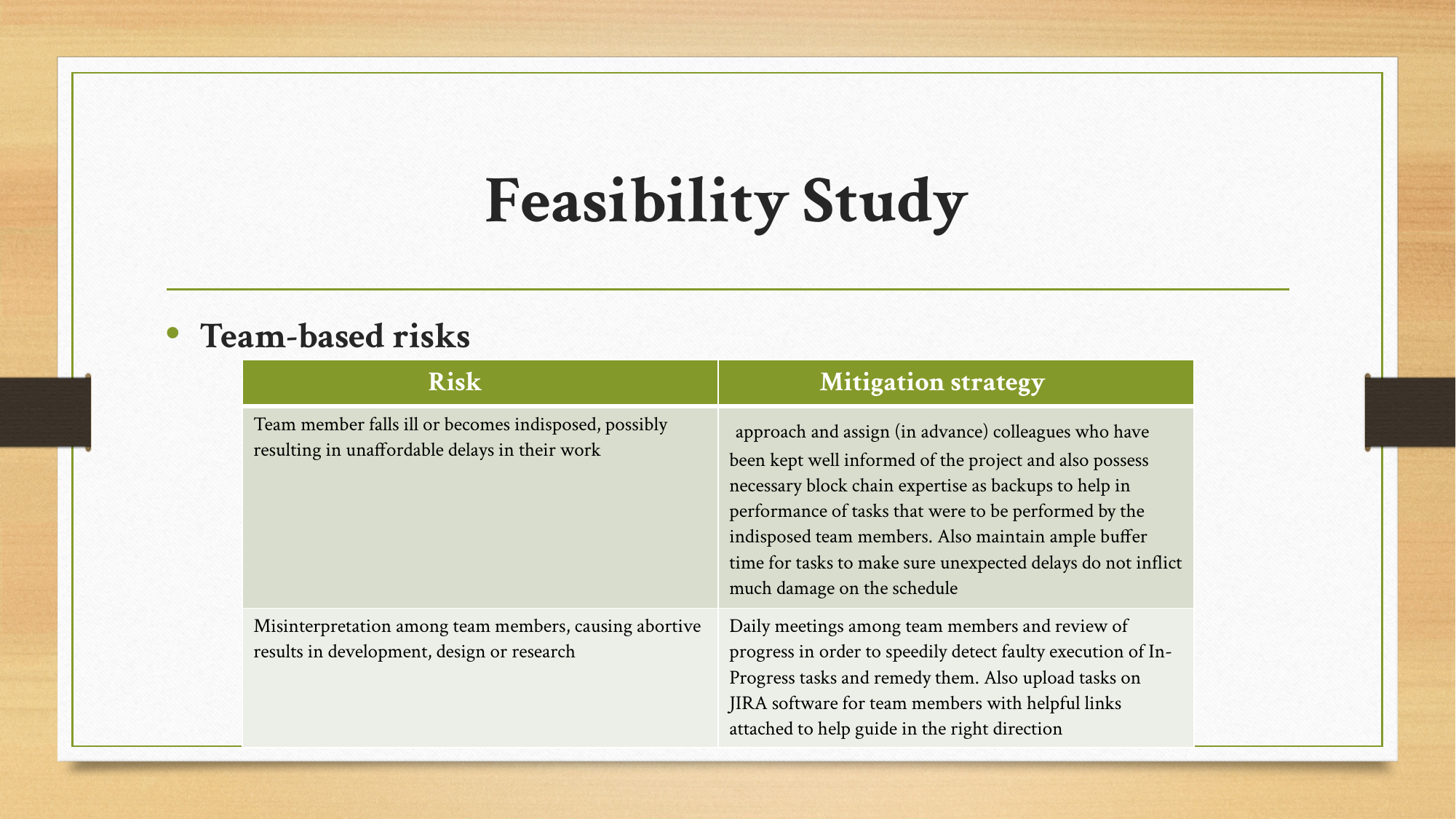

# Feasibility Study
Team-based risks

| Risk | Mitigation strategy |
| --- | --- |
| Team member falls ill or becomes indisposed, possibly resulting in unaffordable delays in their work | approach and assign (in advance) colleagues who have been kept well informed of the project and also possess necessary block chain expertise as backups to help in performance of tasks that were to be performed by the indisposed team members. Also maintain ample buffer time for tasks to make sure unexpected delays do not inflict much damage on the schedule |
| Misinterpretation among team members, causing abortive results in development, design or research | Daily meetings among team members and review of progress in order to speedily detect faulty execution of In-Progress tasks and remedy them. Also upload tasks on JIRA software for team members with helpful links attached to help guide in the right direction |